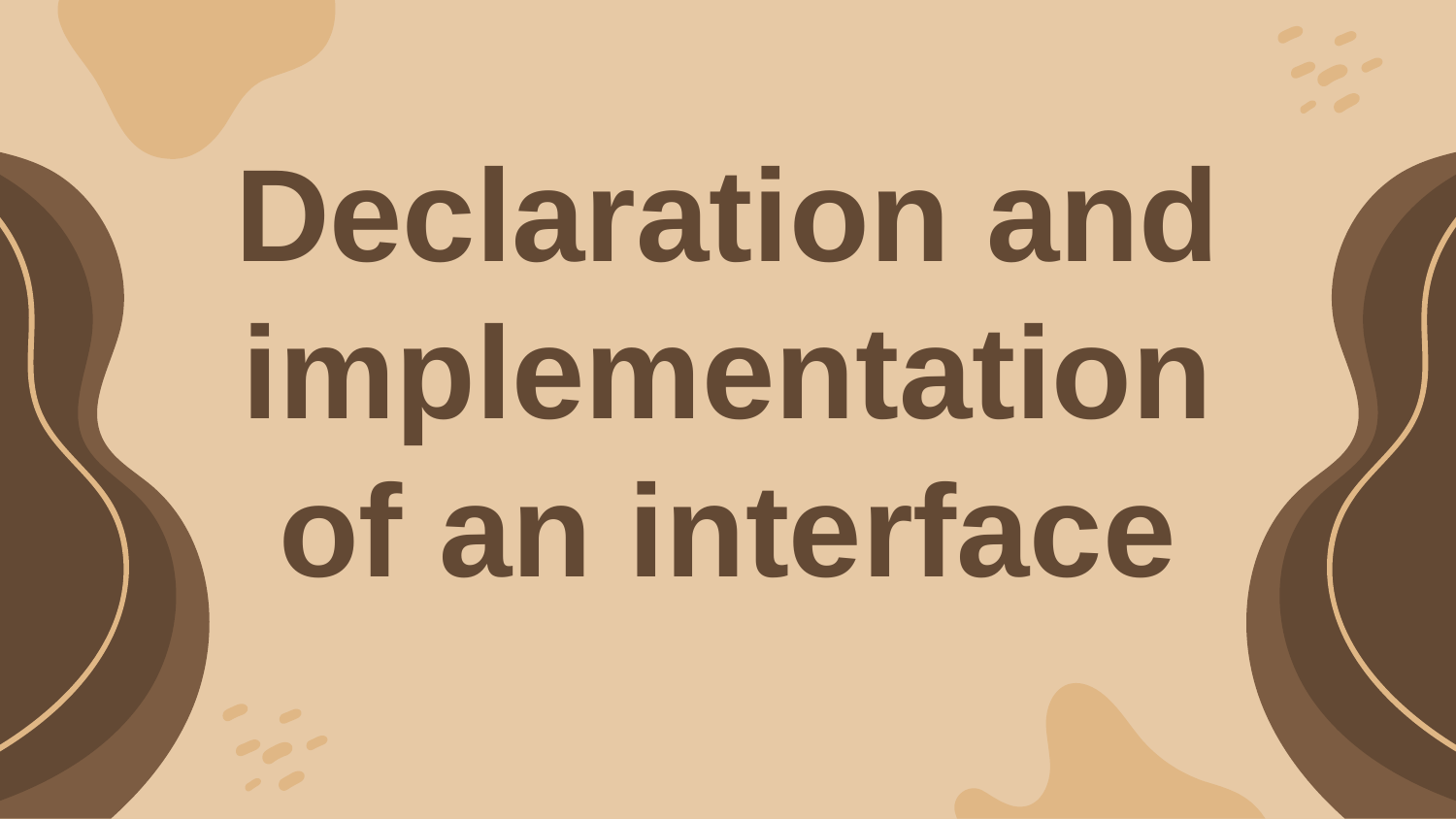

# Declaration and implementation of an interface